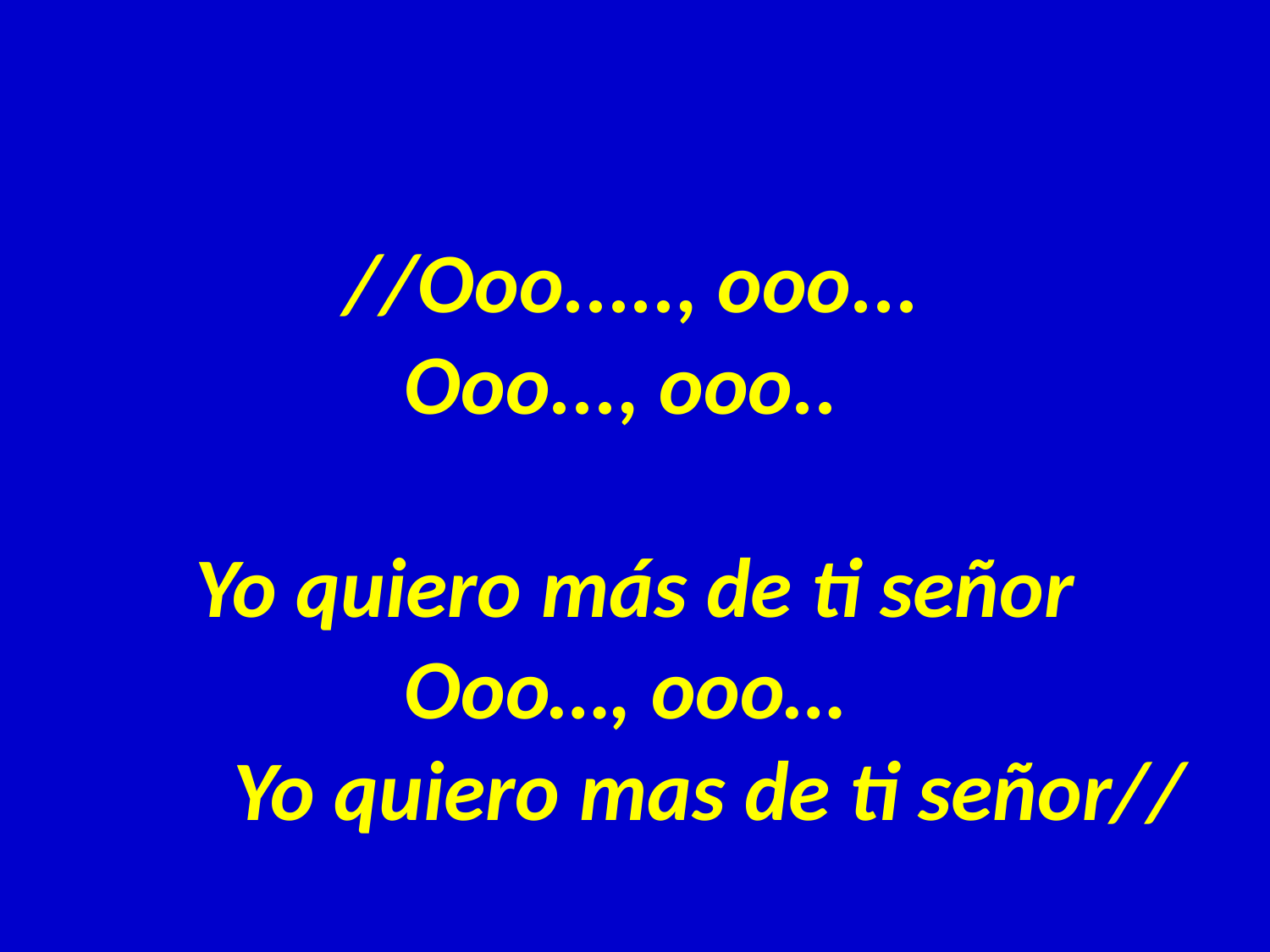

//Ooo....., ooo... 
           Ooo..., ooo..                                                                      Yo quiero más de ti señor 
           Ooo…, ooo… 
  Yo quiero mas de ti señor//